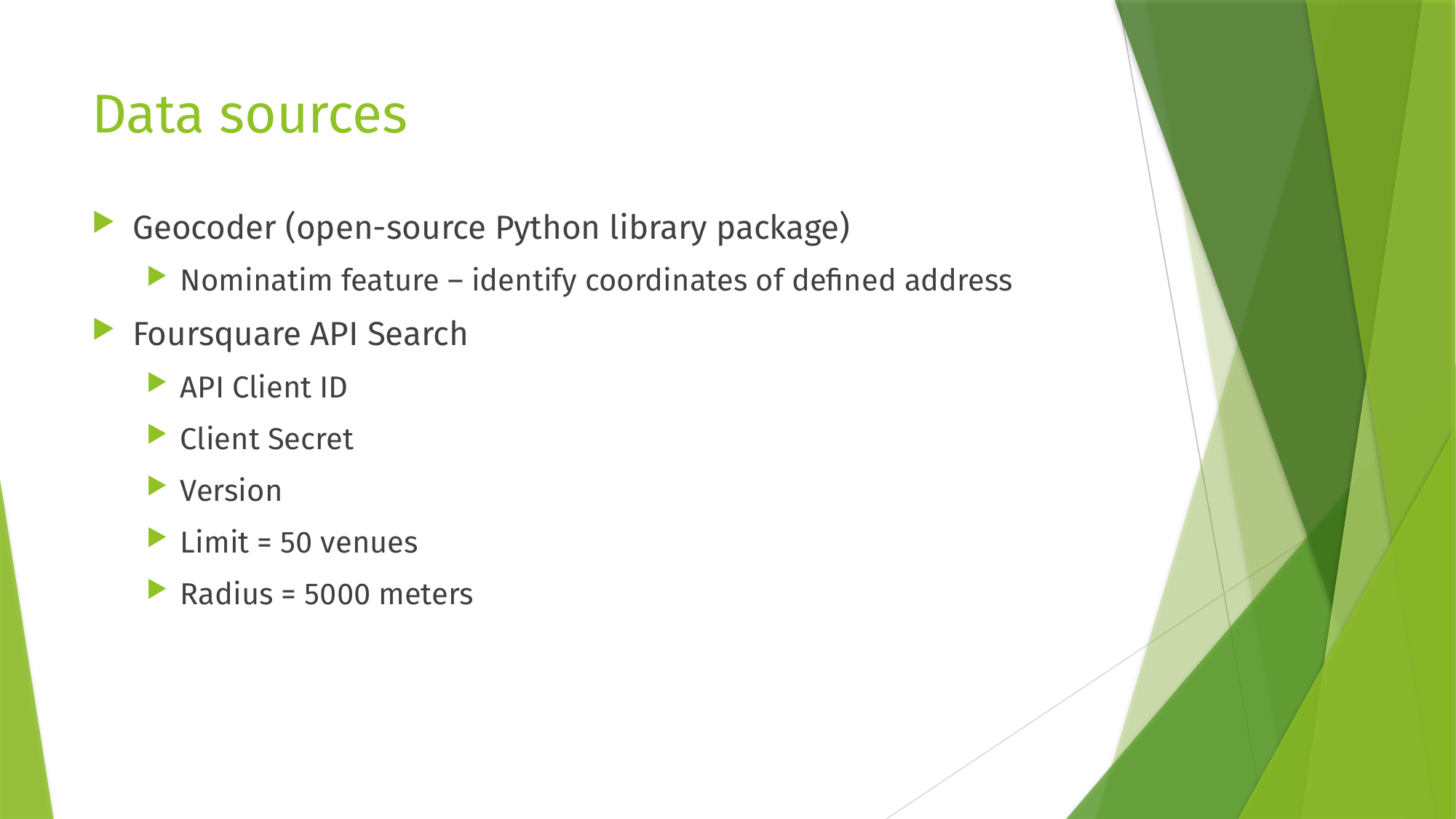

# Data sources
Geocoder (open-source Python library package)
Nominatim feature – identify coordinates of defined address
Foursquare API Search
API Client ID
Client Secret
Version
Limit = 50 venues
Radius = 5000 meters